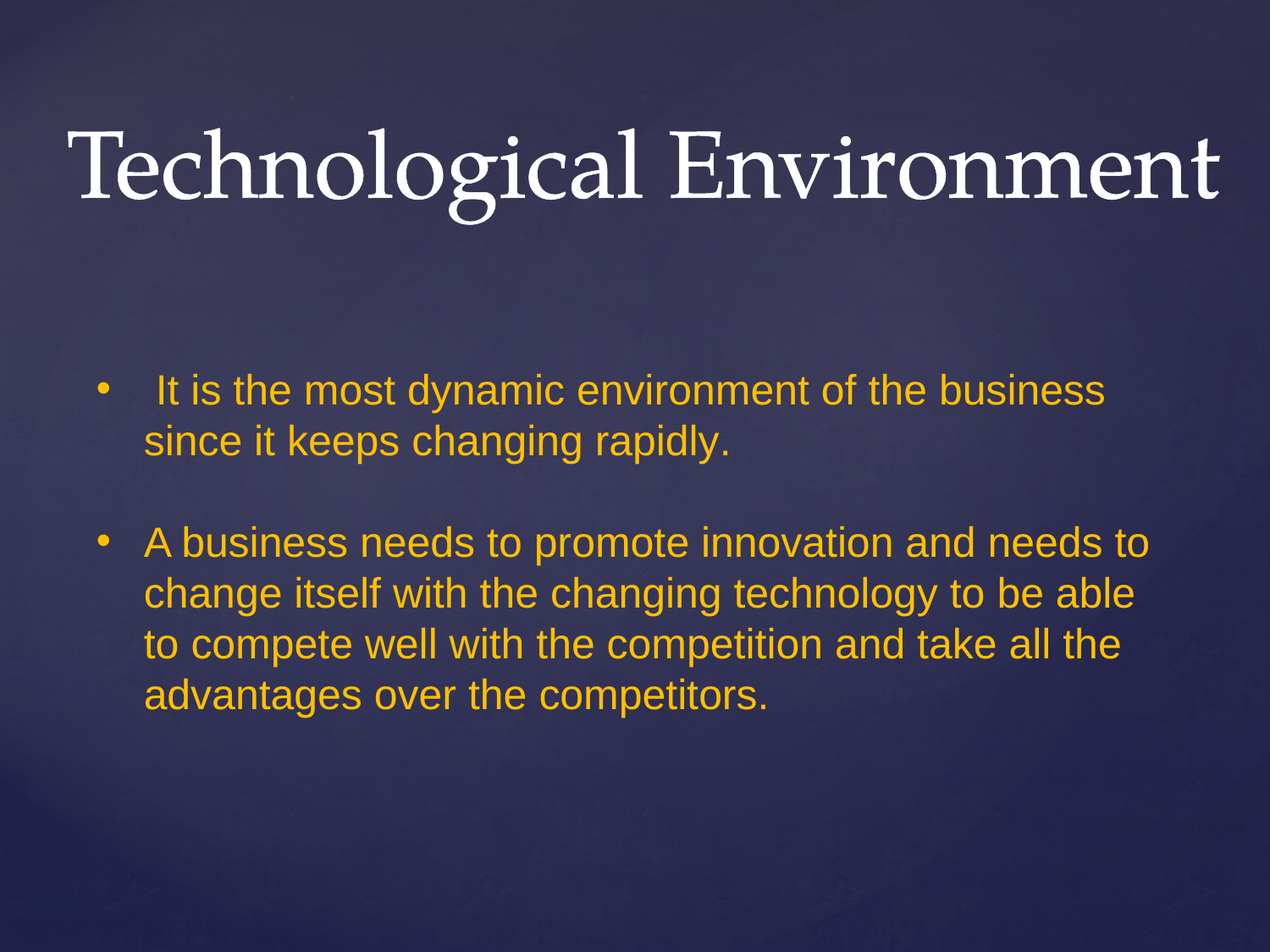

Technological Environment
 It is the most dynamic environment of the business since it keeps changing rapidly.

A business needs to promote innovation and needs to change itself with the changing technology to be able to compete well with the competition and take all the advantages over the competitors.